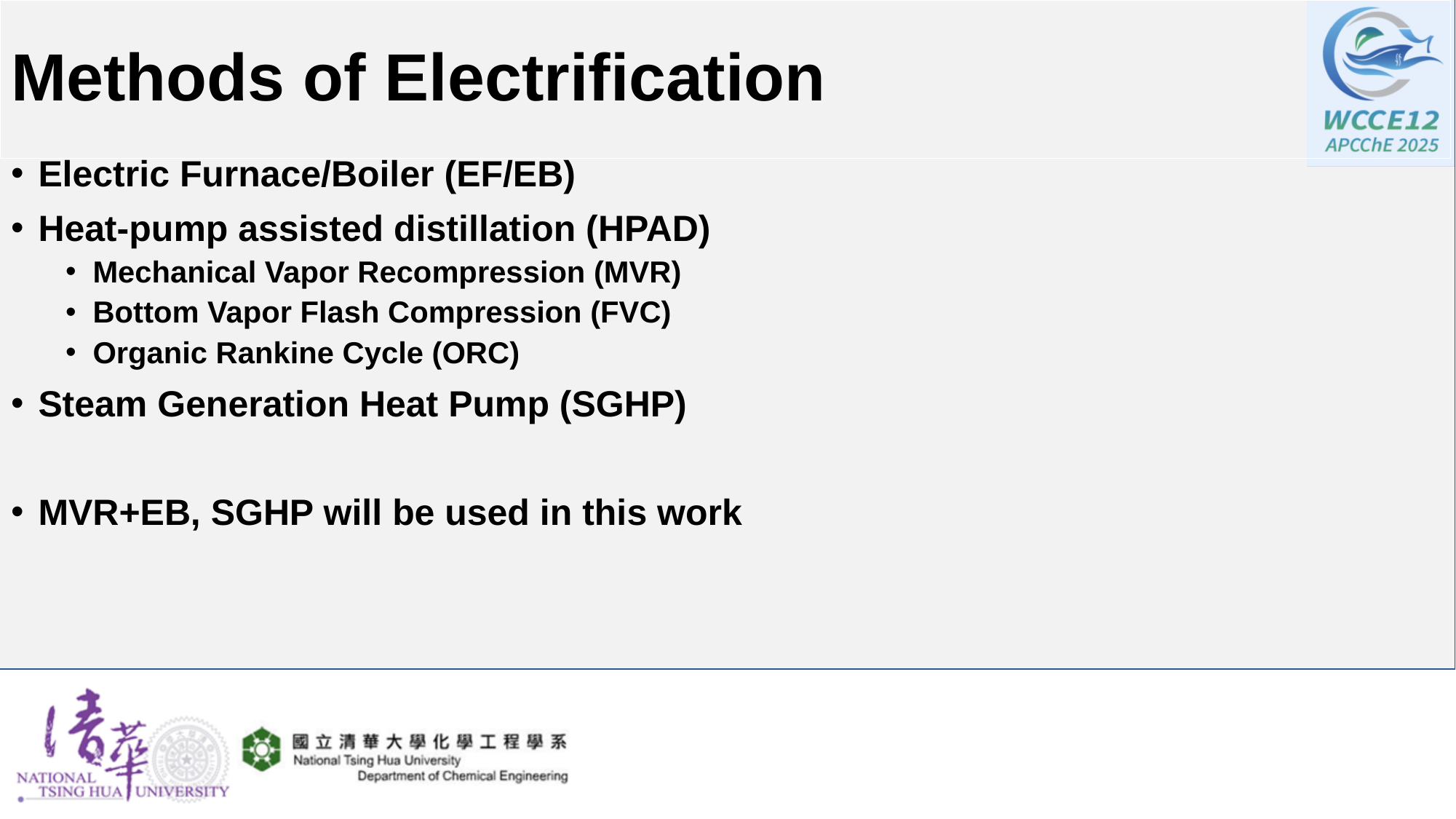

# Methods of Electrification
Electric Furnace/Boiler (EF/EB)
Heat-pump assisted distillation (HPAD)
Mechanical Vapor Recompression (MVR)
Bottom Vapor Flash Compression (FVC)
Organic Rankine Cycle (ORC)
Steam Generation Heat Pump (SGHP)

MVR+EB, SGHP will be used in this work
8